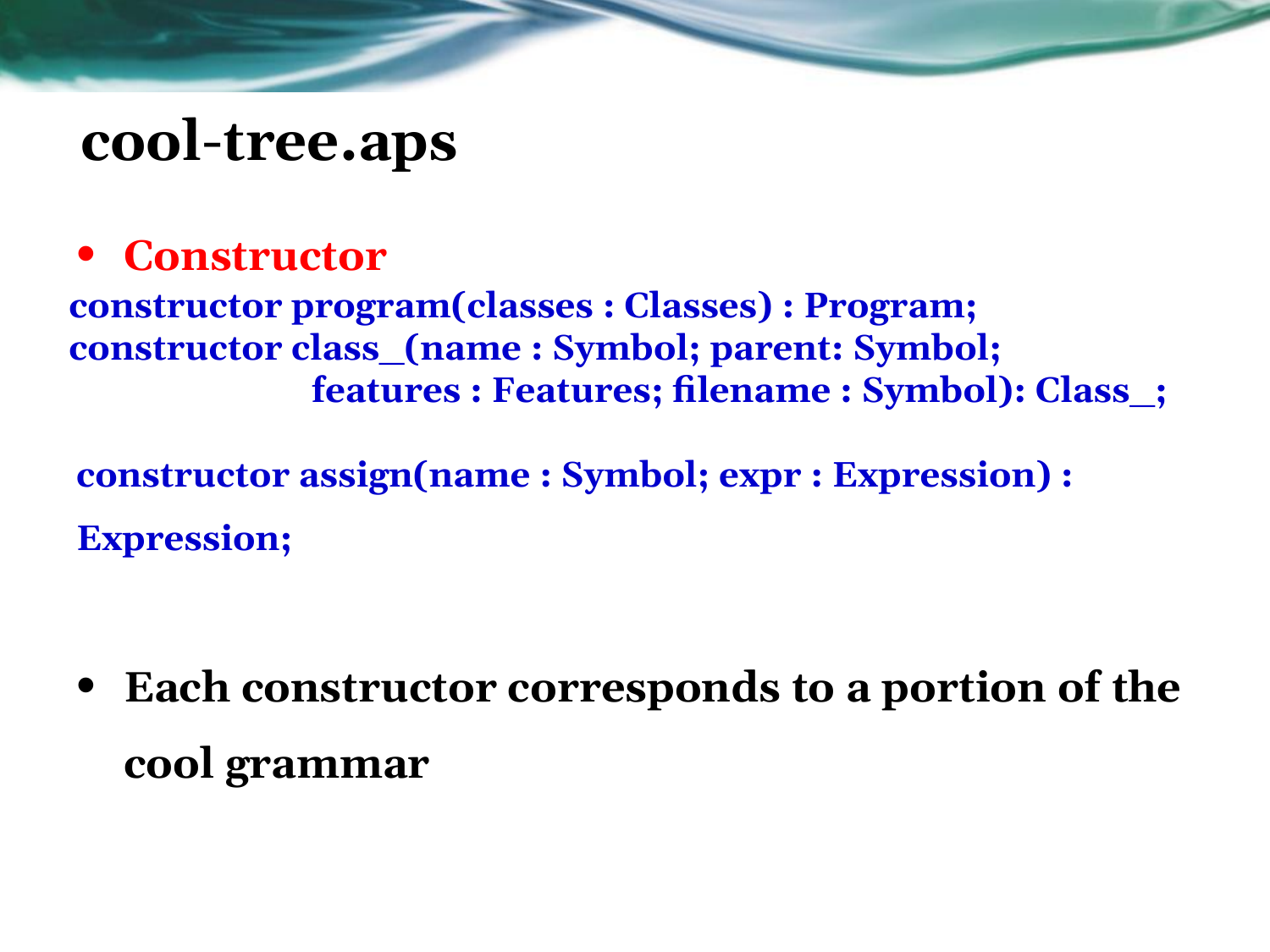

# cool-tree.aps
Constructor

constructor assign(name : Symbol; expr : Expression) : Expression;

Each constructor corresponds to a portion of the cool grammar
constructor program(classes : Classes) : Program;
constructor class_(name : Symbol; parent: Symbol;
	             features : Features; filename : Symbol): Class_;